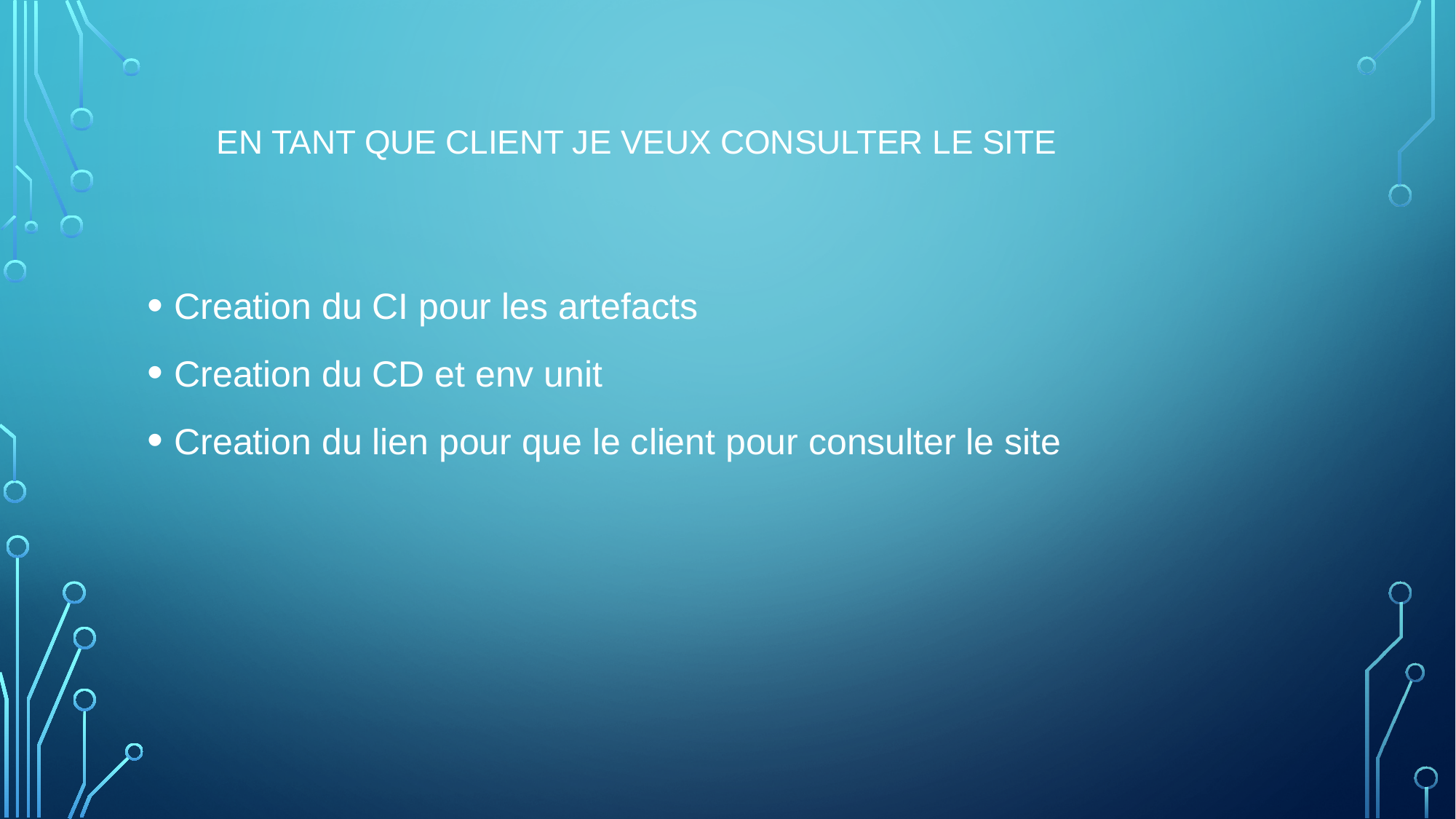

# En tant que client je veux consulter le site
Creation du CI pour les artefacts
Creation du CD et env unit
Creation du lien pour que le client pour consulter le site